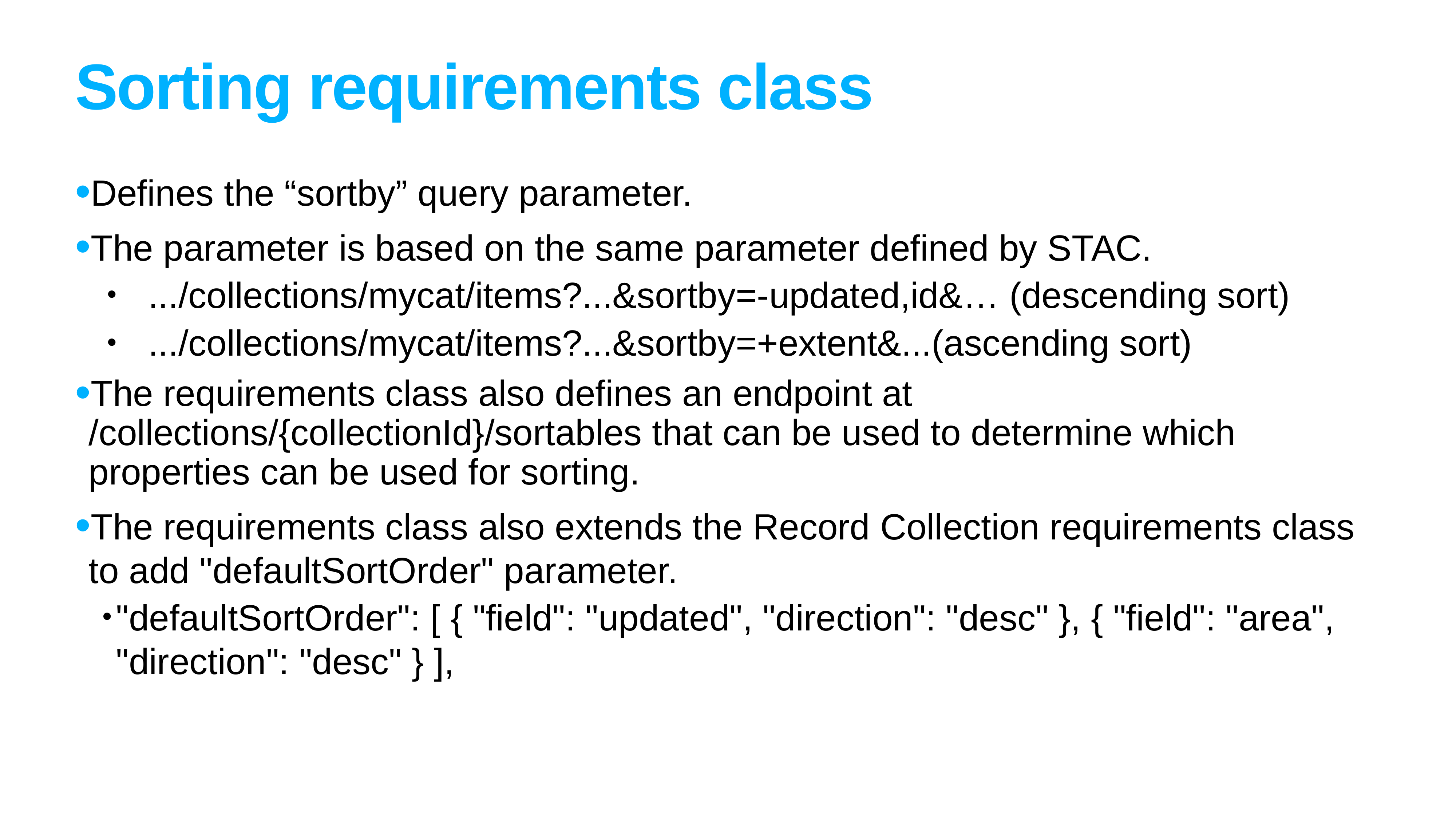

# Sorting requirements class
Defines the “sortby” query parameter.
The parameter is based on the same parameter defined by STAC.
.../collections/mycat/items?...&sortby=-updated,id&… (descending sort)
.../collections/mycat/items?...&sortby=+extent&...(ascending sort)
The requirements class also defines an endpoint at /collections/{collectionId}/sortables that can be used to determine which properties can be used for sorting.
The requirements class also extends the Record Collection requirements class to add "defaultSortOrder" parameter.
"defaultSortOrder": [ { "field": "updated", "direction": "desc" }, { "field": "area", "direction": "desc" } ],